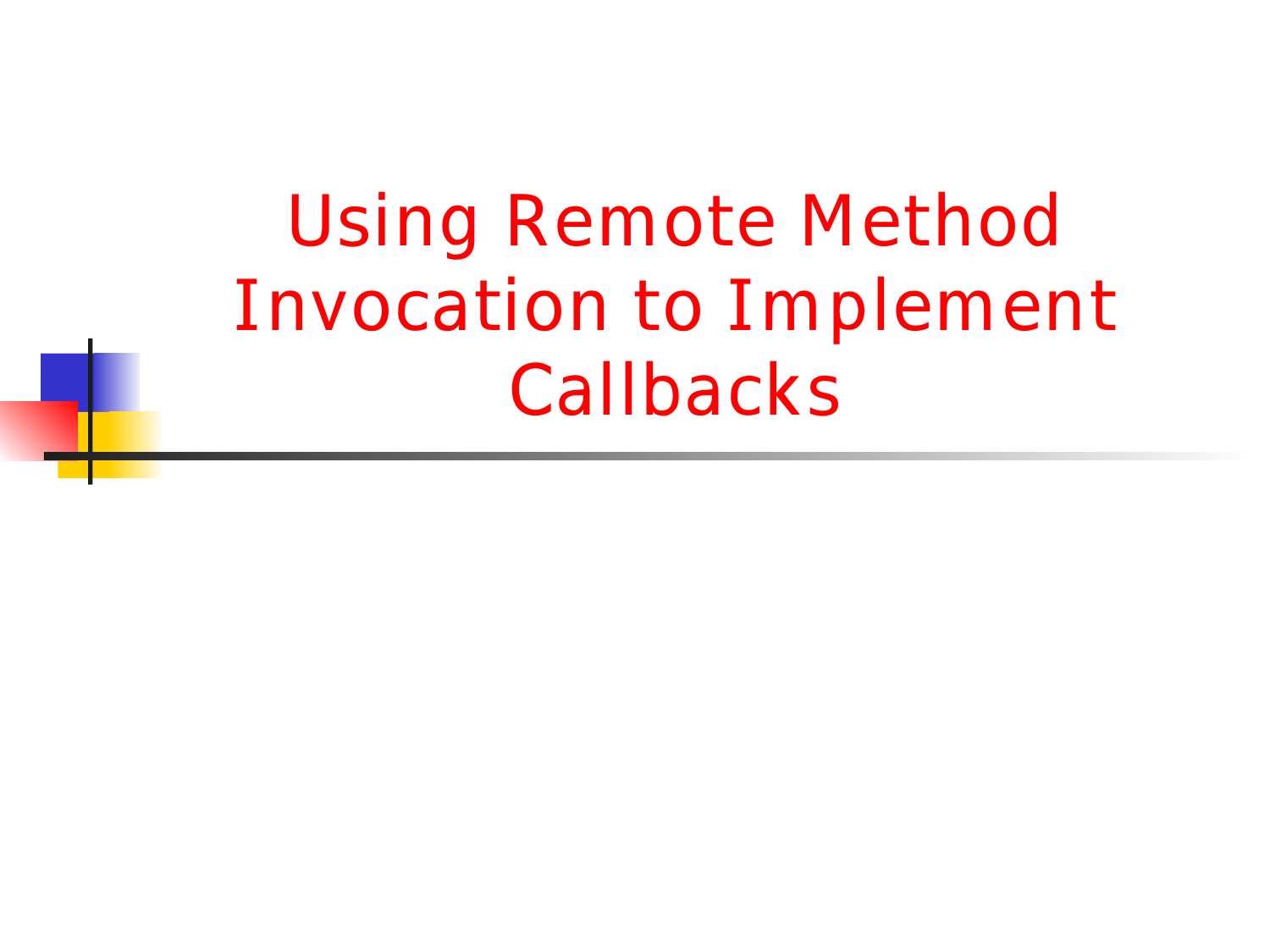

# Using Remote Method Invocation to Implement Callbacks